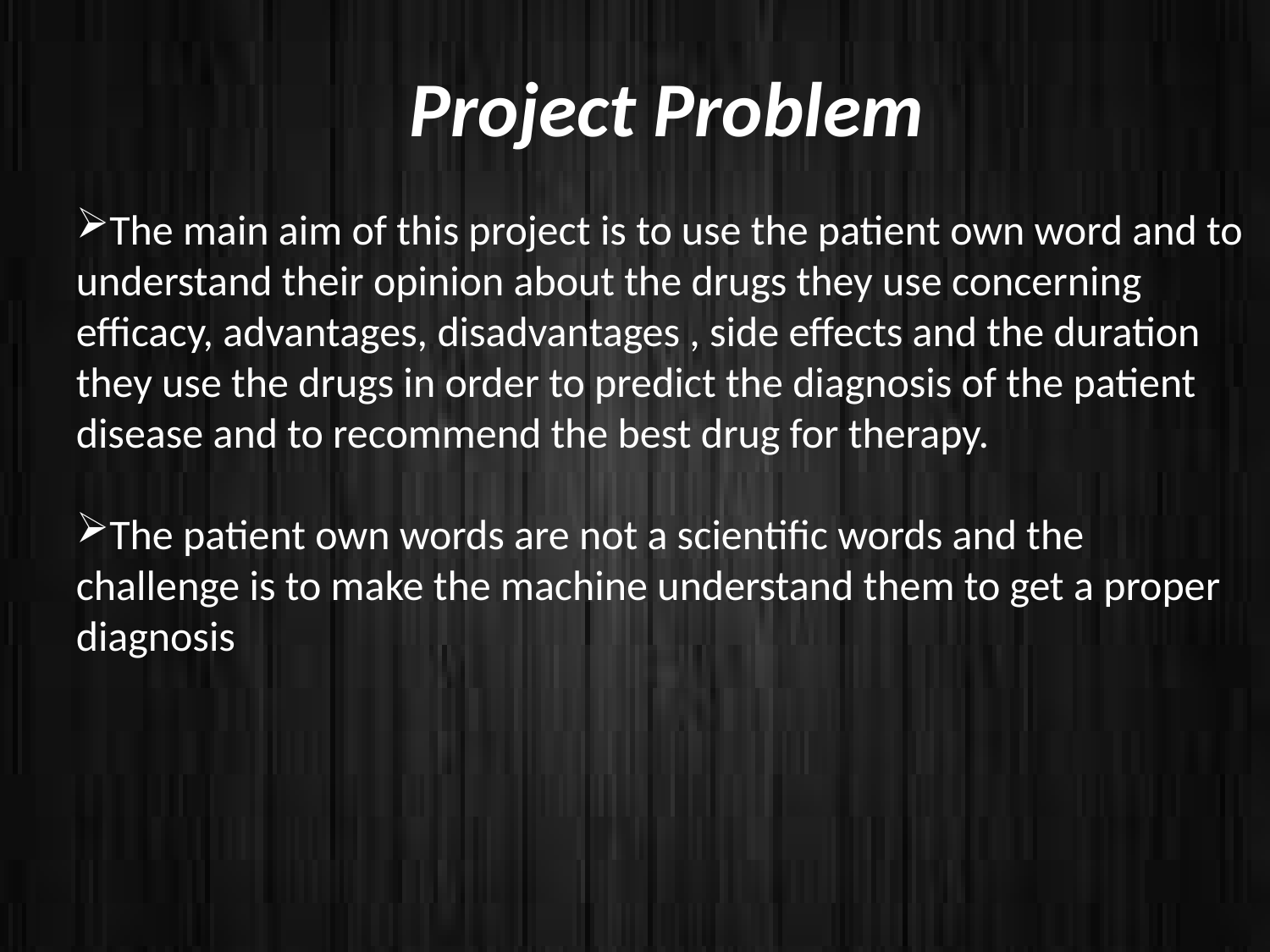

Project Problem

The main aim of this project is to use the patient own word and to understand their opinion about the drugs they use concerning efficacy, advantages, disadvantages , side effects and the duration they use the drugs in order to predict the diagnosis of the patient disease and to recommend the best drug for therapy.

The patient own words are not a scientific words and the challenge is to make the machine understand them to get a proper diagnosis